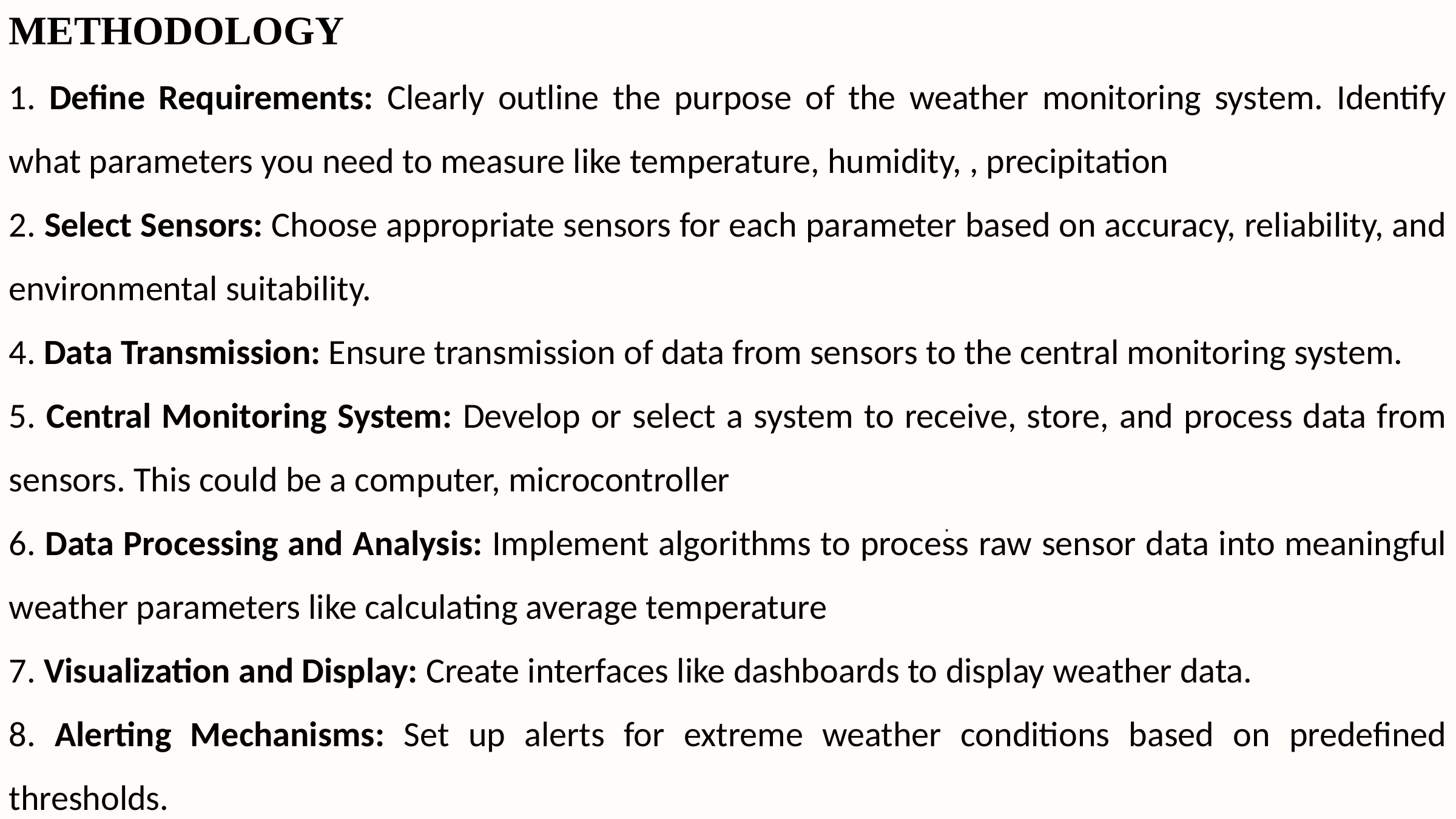

METHODOLOGY
1. Define Requirements: Clearly outline the purpose of the weather monitoring system. Identify what parameters you need to measure like temperature, humidity, , precipitation
2. Select Sensors: Choose appropriate sensors for each parameter based on accuracy, reliability, and environmental suitability.
4. Data Transmission: Ensure transmission of data from sensors to the central monitoring system.
5. Central Monitoring System: Develop or select a system to receive, store, and process data from sensors. This could be a computer, microcontroller
6. Data Processing and Analysis: Implement algorithms to process raw sensor data into meaningful weather parameters like calculating average temperature
7. Visualization and Display: Create interfaces like dashboards to display weather data.
8. Alerting Mechanisms: Set up alerts for extreme weather conditions based on predefined thresholds.

.